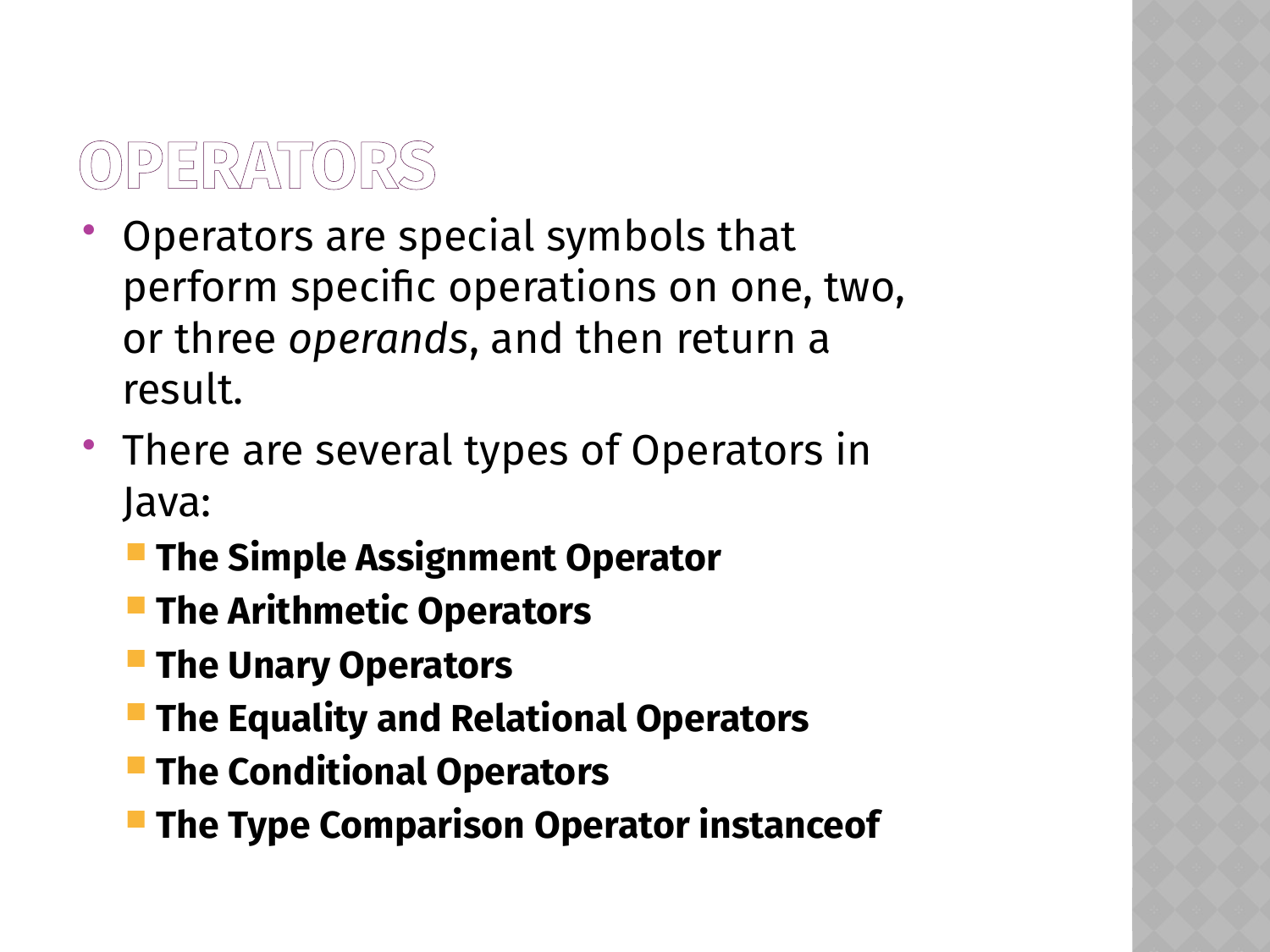

# Operators
Operators are special symbols that perform specific operations on one, two, or three operands, and then return a result.
There are several types of Operators in Java:
The Simple Assignment Operator
The Arithmetic Operators
The Unary Operators
The Equality and Relational Operators
The Conditional Operators
The Type Comparison Operator instanceof